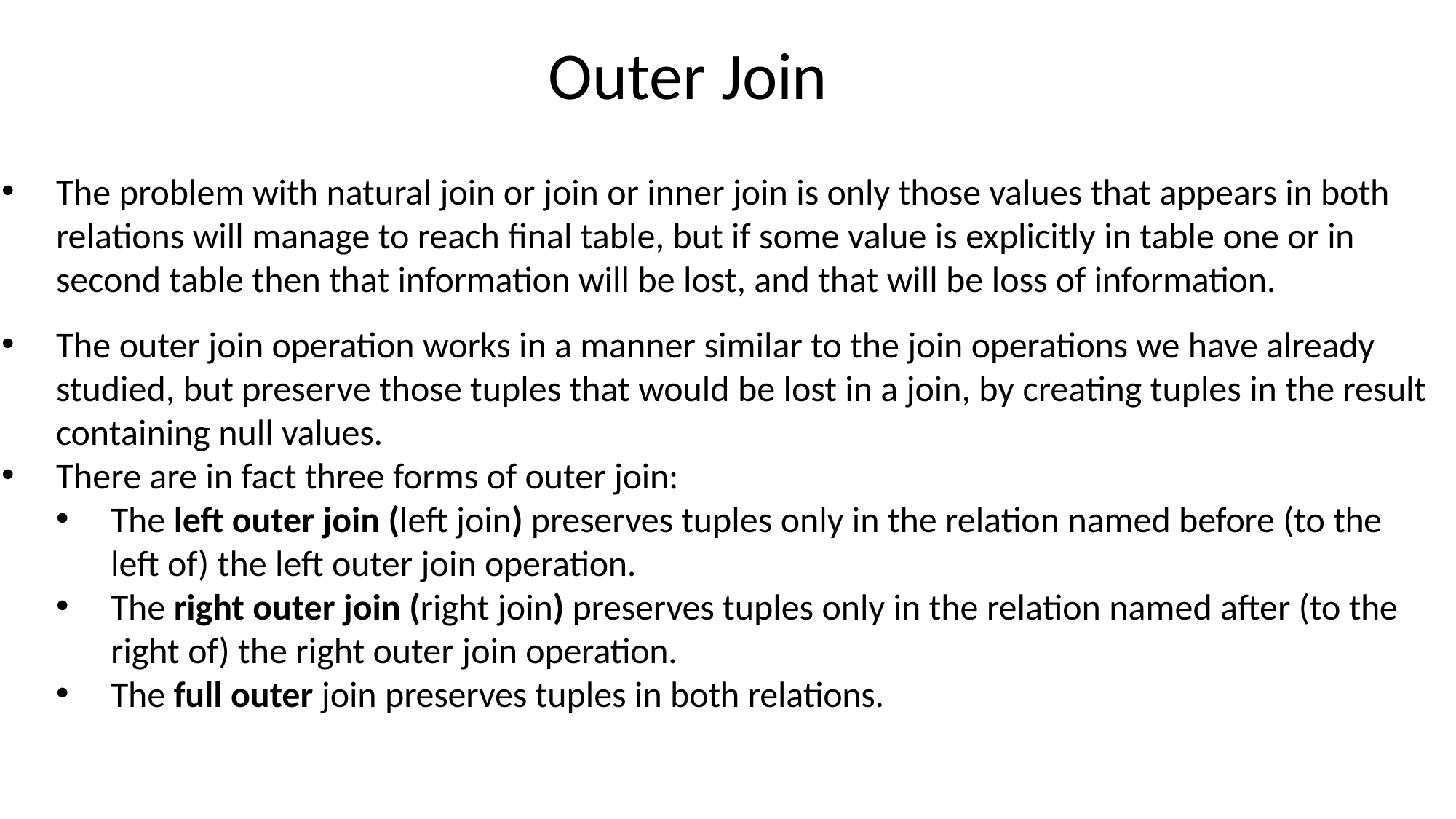

# Outer Join
The problem with natural join or join or inner join is only those values that appears in both relations will manage to reach final table, but if some value is explicitly in table one or in second table then that information will be lost, and that will be loss of information.
The outer join operation works in a manner similar to the join operations we have already studied, but preserve those tuples that would be lost in a join, by creating tuples in the result containing null values.
There are in fact three forms of outer join:
The left outer join (left join) preserves tuples only in the relation named before (to the left of) the left outer join operation.
The right outer join (right join) preserves tuples only in the relation named after (to the right of) the right outer join operation.
The full outer join preserves tuples in both relations.